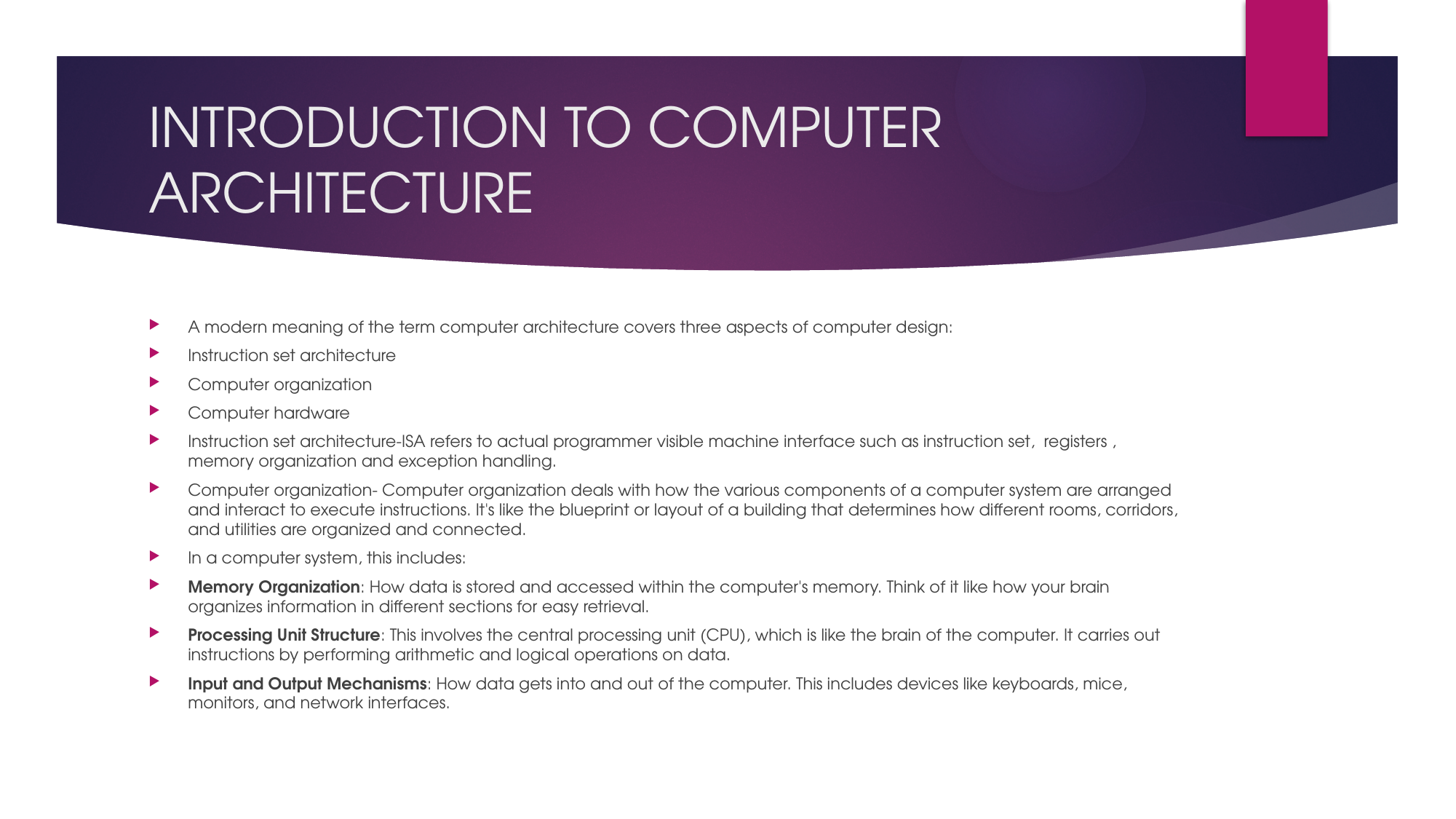

# INTRODUCTION TO COMPUTER ARCHITECTURE
A modern meaning of the term computer architecture covers three aspects of computer design:
Instruction set architecture
Computer organization
Computer hardware
Instruction set architecture-ISA refers to actual programmer visible machine interface such as instruction set,  registers , memory organization and exception handling.
Computer organization- Computer organization deals with how the various components of a computer system are arranged and interact to execute instructions. It's like the blueprint or layout of a building that determines how different rooms, corridors, and utilities are organized and connected.
In a computer system, this includes:
Memory Organization: How data is stored and accessed within the computer's memory. Think of it like how your brain organizes information in different sections for easy retrieval.
Processing Unit Structure: This involves the central processing unit (CPU), which is like the brain of the computer. It carries out instructions by performing arithmetic and logical operations on data.
Input and Output Mechanisms: How data gets into and out of the computer. This includes devices like keyboards, mice, monitors, and network interfaces.